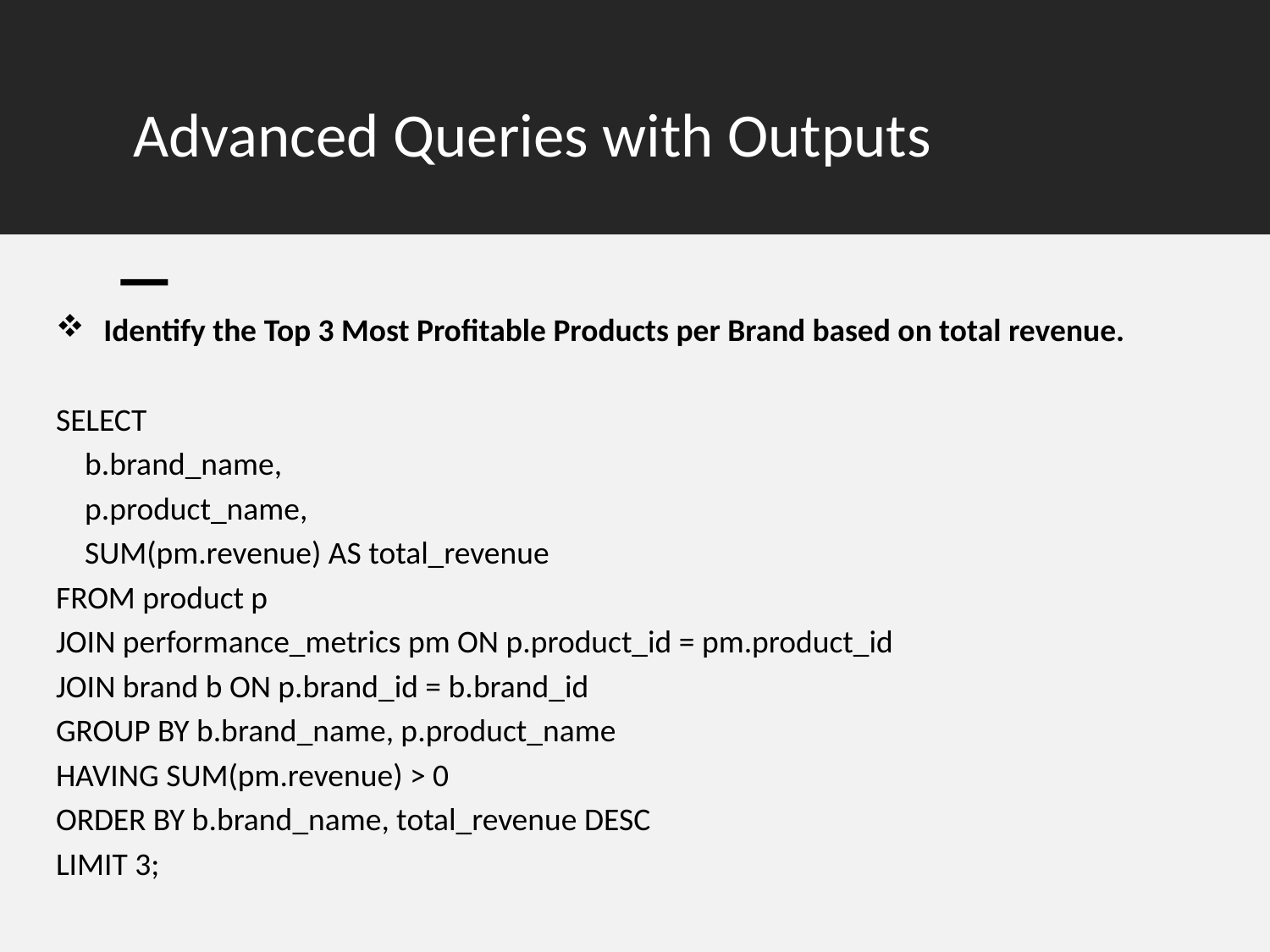

# Advanced Queries with Outputs

Identify the Top 3 Most Profitable Products per Brand based on total revenue.

SELECT
    b.brand_name,
    p.product_name,
    SUM(pm.revenue) AS total_revenue
FROM product p
JOIN performance_metrics pm ON p.product_id = pm.product_id
JOIN brand b ON p.brand_id = b.brand_id
GROUP BY b.brand_name, p.product_name
HAVING SUM(pm.revenue) > 0
ORDER BY b.brand_name, total_revenue DESC
LIMIT 3;